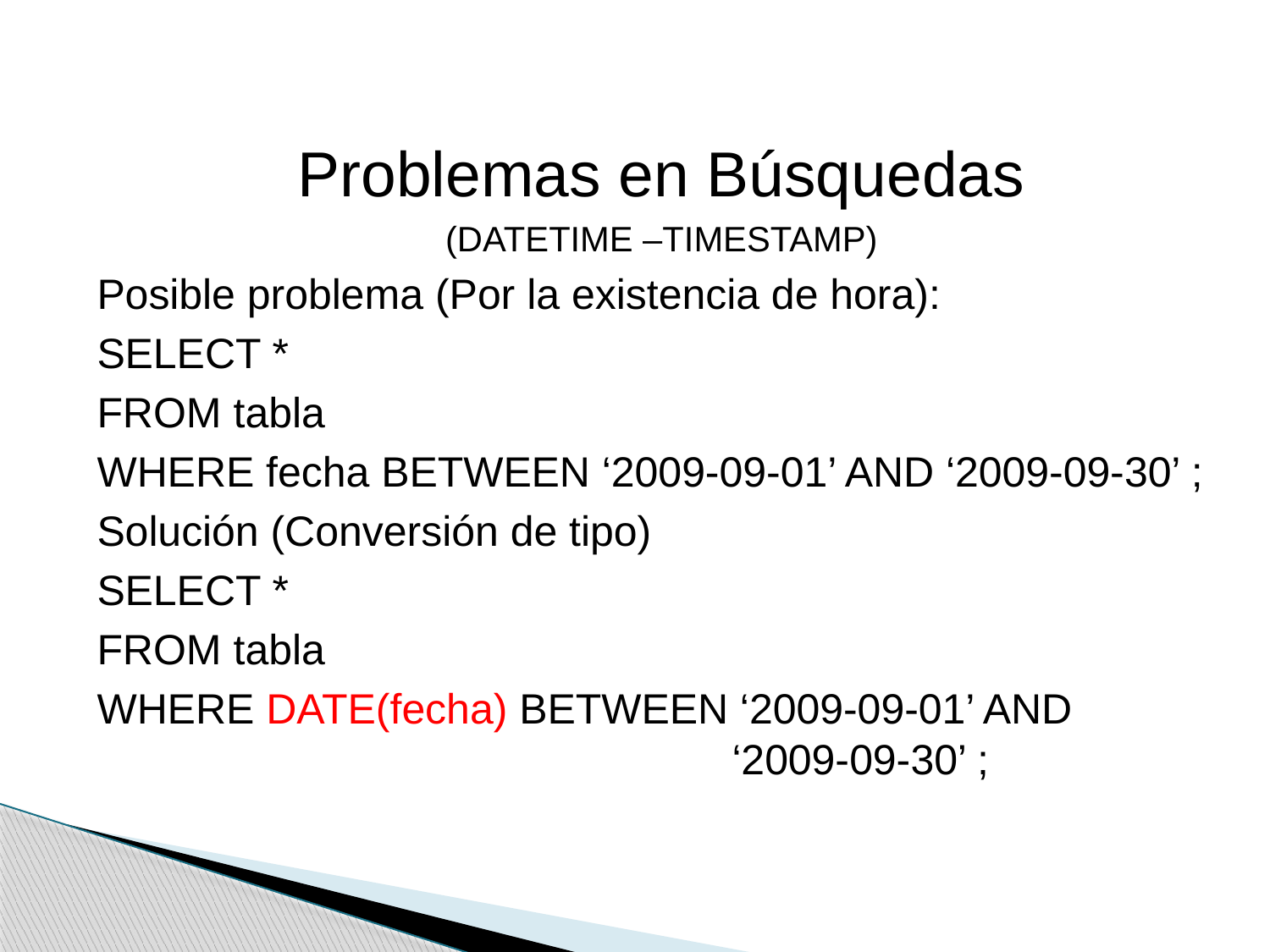

Problemas en Búsquedas
(DATETIME –TIMESTAMP)
Posible problema (Por la existencia de hora):
SELECT *
FROM tabla
WHERE fecha BETWEEN ‘2009-09-01’ AND ‘2009-09-30’ ;
Solución (Conversión de tipo)
SELECT *
FROM tabla
WHERE DATE(fecha) BETWEEN ‘2009-09-01’ AND 						‘2009-09-30’ ;